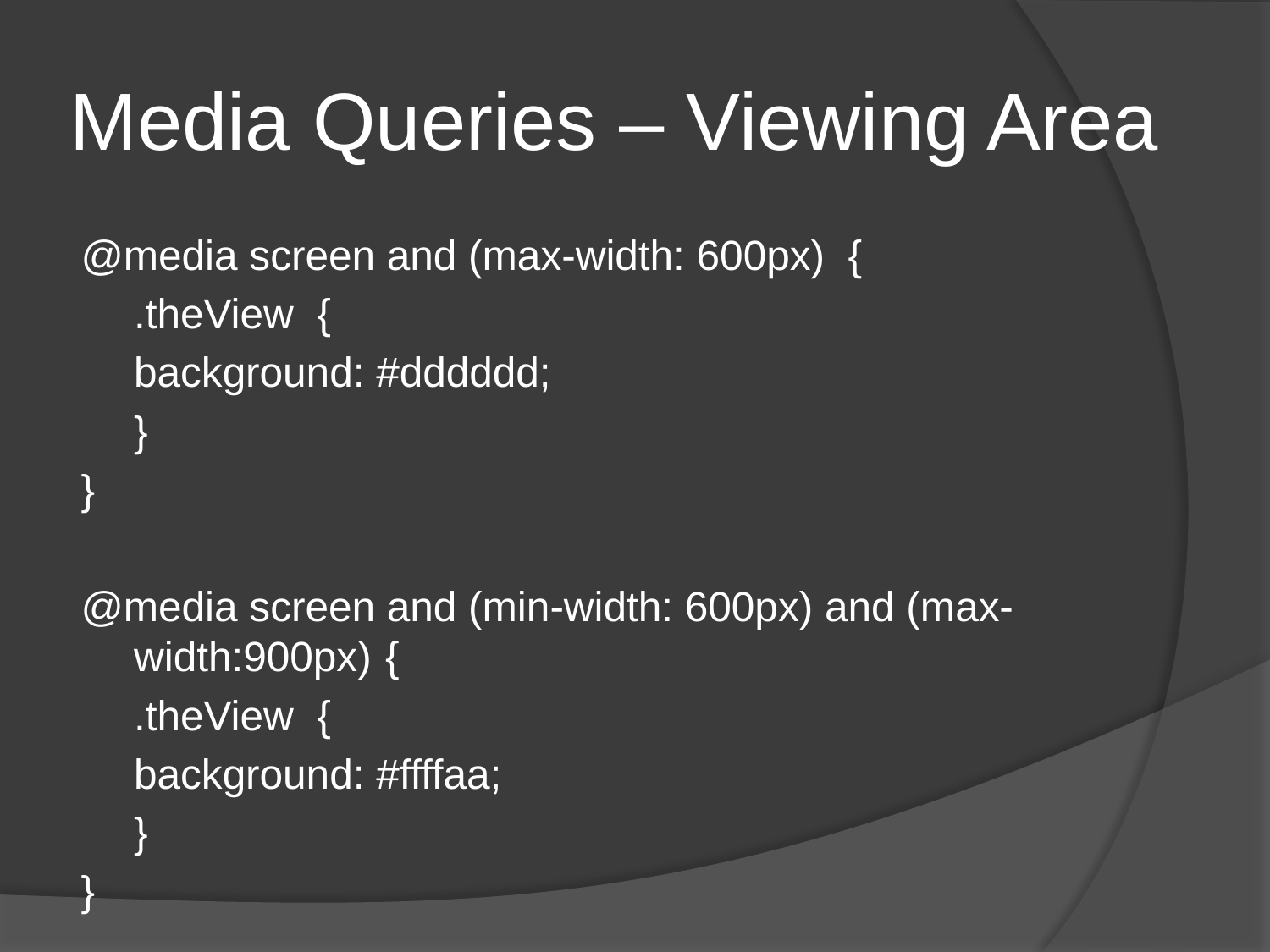

# Media Queries – Viewing Area
@media screen and (max-width: 600px)  {
		.theView  {
			background: #dddddd;
		}
}

@media screen and (min-width: 600px) and (max-width:900px)	{
		.theView  {
			background: #ffffaa;
		}
}